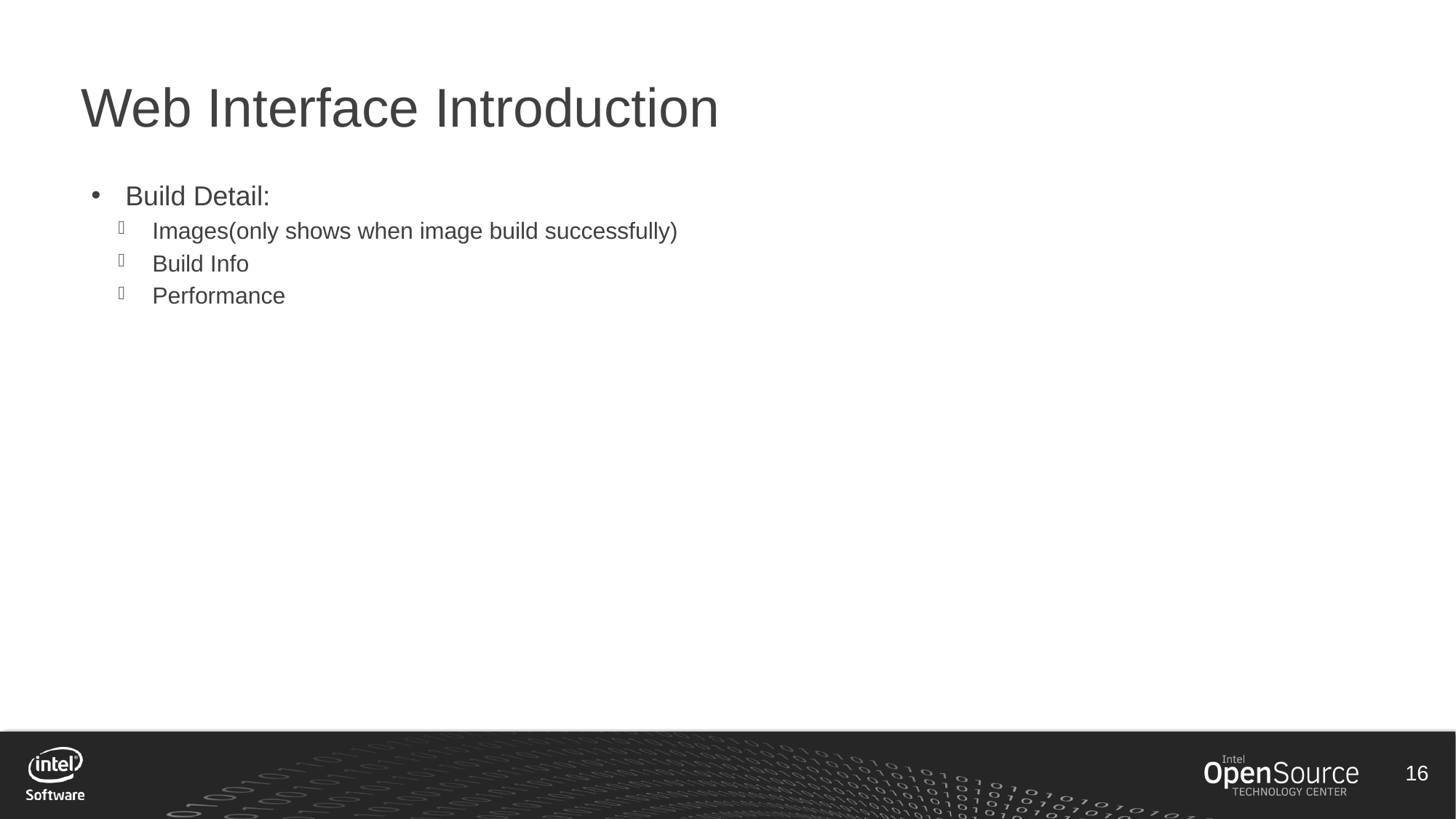

# Web Interface Introduction
Build Detail:
Images(only shows when image build successfully)
Build Info
Performance